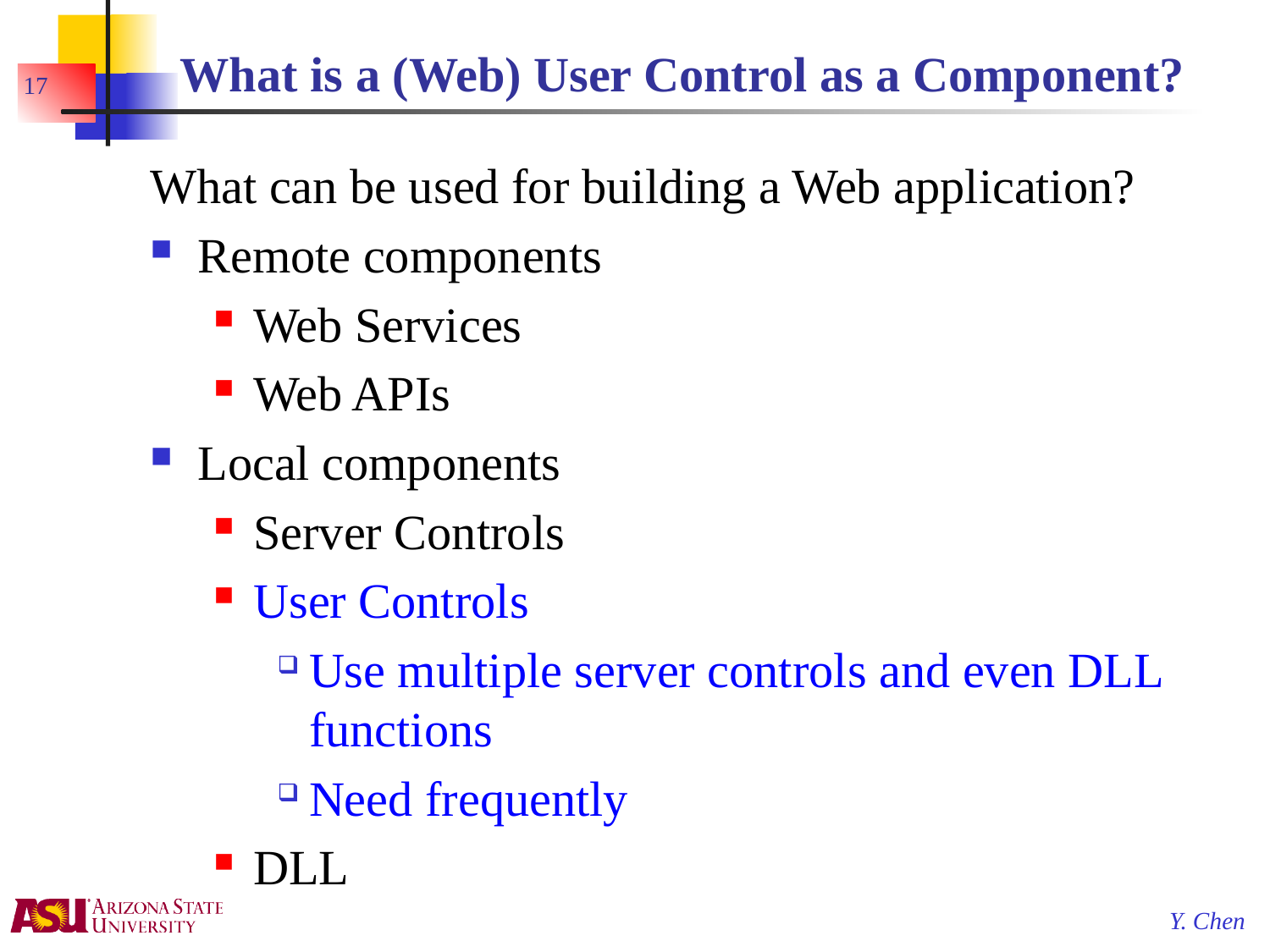

# What is a (Web) User Control as a Component?
17
What can be used for building a Web application?
Remote components
Web Services
Web APIs
Local components
Server Controls
User Controls
Use multiple server controls and even DLL functions
Need frequently
DLL